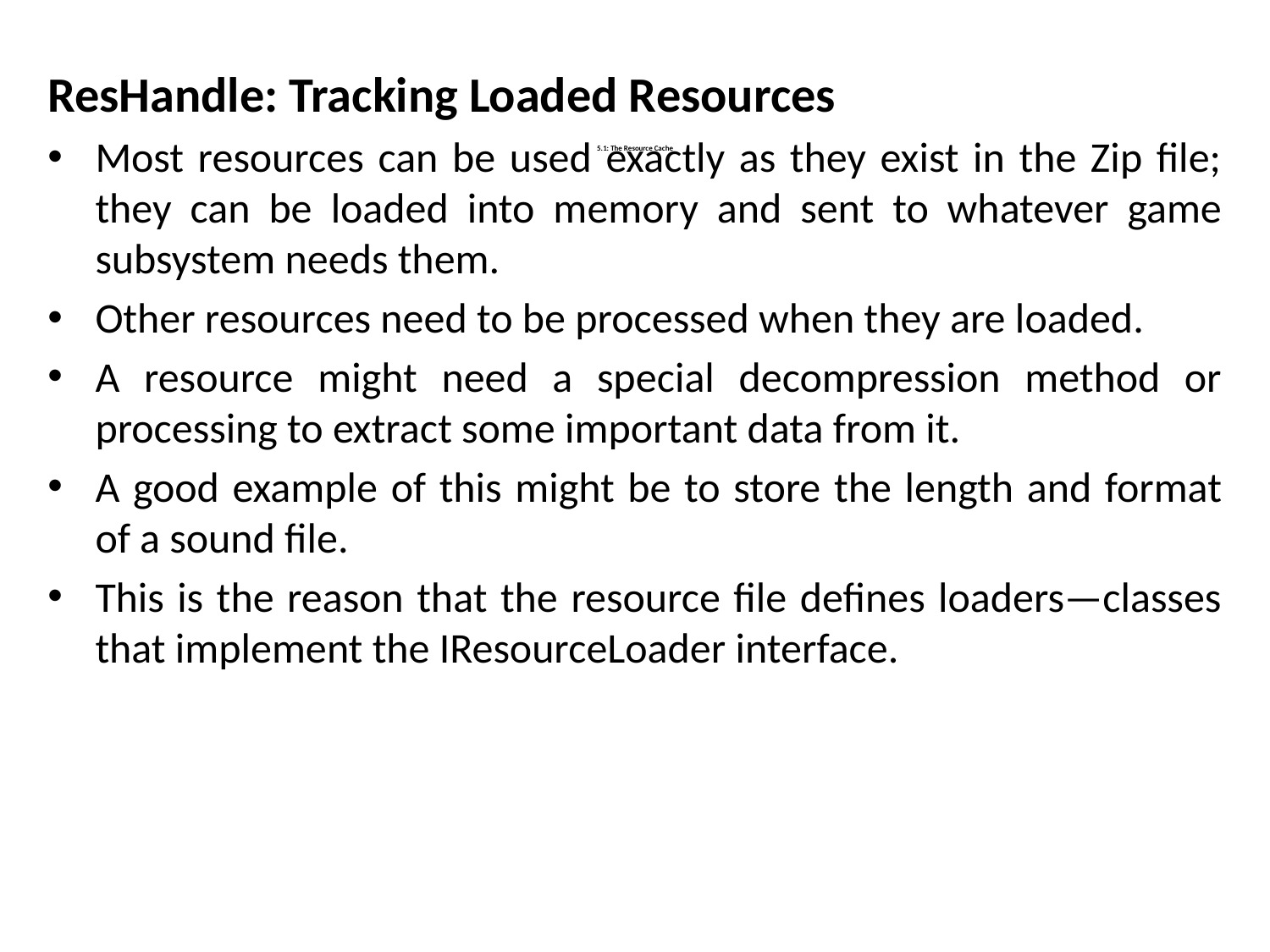

ResHandle: Tracking Loaded Resources
Most resources can be used exactly as they exist in the Zip file; they can be loaded into memory and sent to whatever game subsystem needs them.
Other resources need to be processed when they are loaded.
A resource might need a special decompression method or processing to extract some important data from it.
A good example of this might be to store the length and format of a sound file.
This is the reason that the resource file defines loaders—classes that implement the IResourceLoader interface.
# 5.1: The Resource Cache